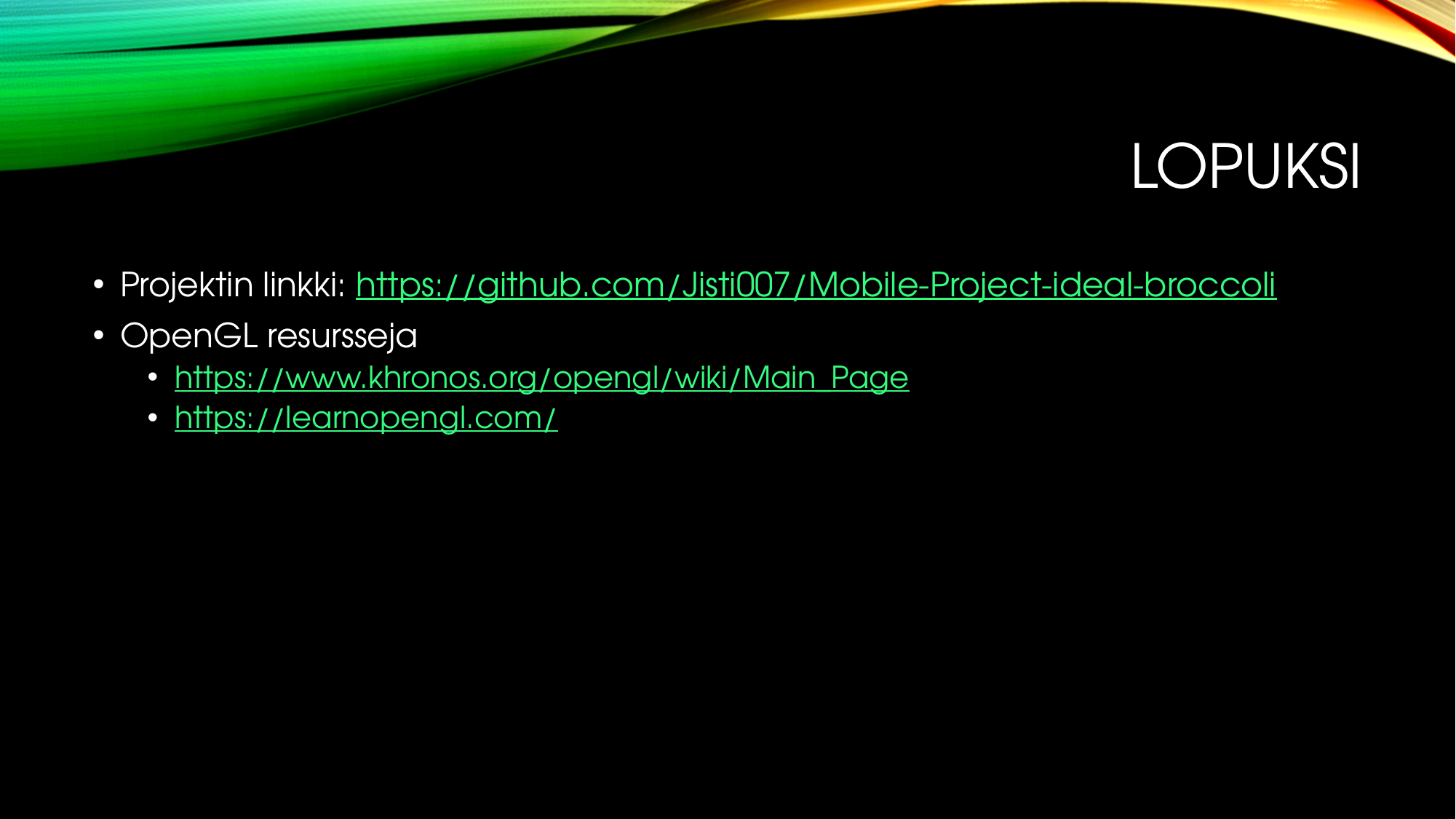

# Lopuksi
Projektin linkki: https://github.com/Jisti007/Mobile-Project-ideal-broccoli
OpenGL resursseja
https://www.khronos.org/opengl/wiki/Main_Page
https://learnopengl.com/